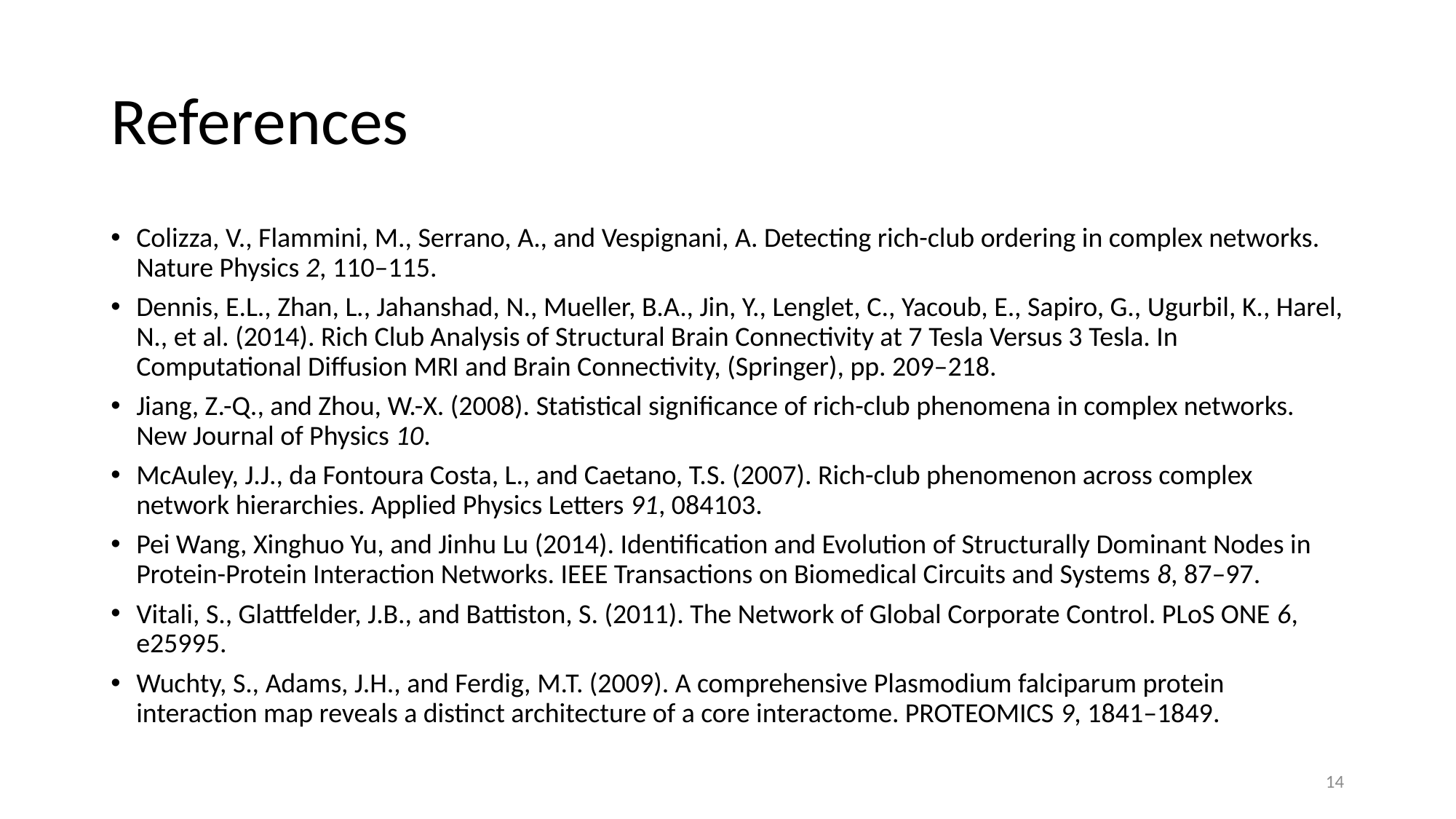

# References
Colizza, V., Flammini, M., Serrano, A., and Vespignani, A. Detecting rich-club ordering in complex networks. Nature Physics 2, 110–115.
Dennis, E.L., Zhan, L., Jahanshad, N., Mueller, B.A., Jin, Y., Lenglet, C., Yacoub, E., Sapiro, G., Ugurbil, K., Harel, N., et al. (2014). Rich Club Analysis of Structural Brain Connectivity at 7 Tesla Versus 3 Tesla. In Computational Diffusion MRI and Brain Connectivity, (Springer), pp. 209–218.
Jiang, Z.-Q., and Zhou, W.-X. (2008). Statistical significance of rich-club phenomena in complex networks. New Journal of Physics 10.
McAuley, J.J., da Fontoura Costa, L., and Caetano, T.S. (2007). Rich-club phenomenon across complex network hierarchies. Applied Physics Letters 91, 084103.
Pei Wang, Xinghuo Yu, and Jinhu Lu (2014). Identification and Evolution of Structurally Dominant Nodes in Protein-Protein Interaction Networks. IEEE Transactions on Biomedical Circuits and Systems 8, 87–97.
Vitali, S., Glattfelder, J.B., and Battiston, S. (2011). The Network of Global Corporate Control. PLoS ONE 6, e25995.
Wuchty, S., Adams, J.H., and Ferdig, M.T. (2009). A comprehensive Plasmodium falciparum protein interaction map reveals a distinct architecture of a core interactome. PROTEOMICS 9, 1841–1849.

14